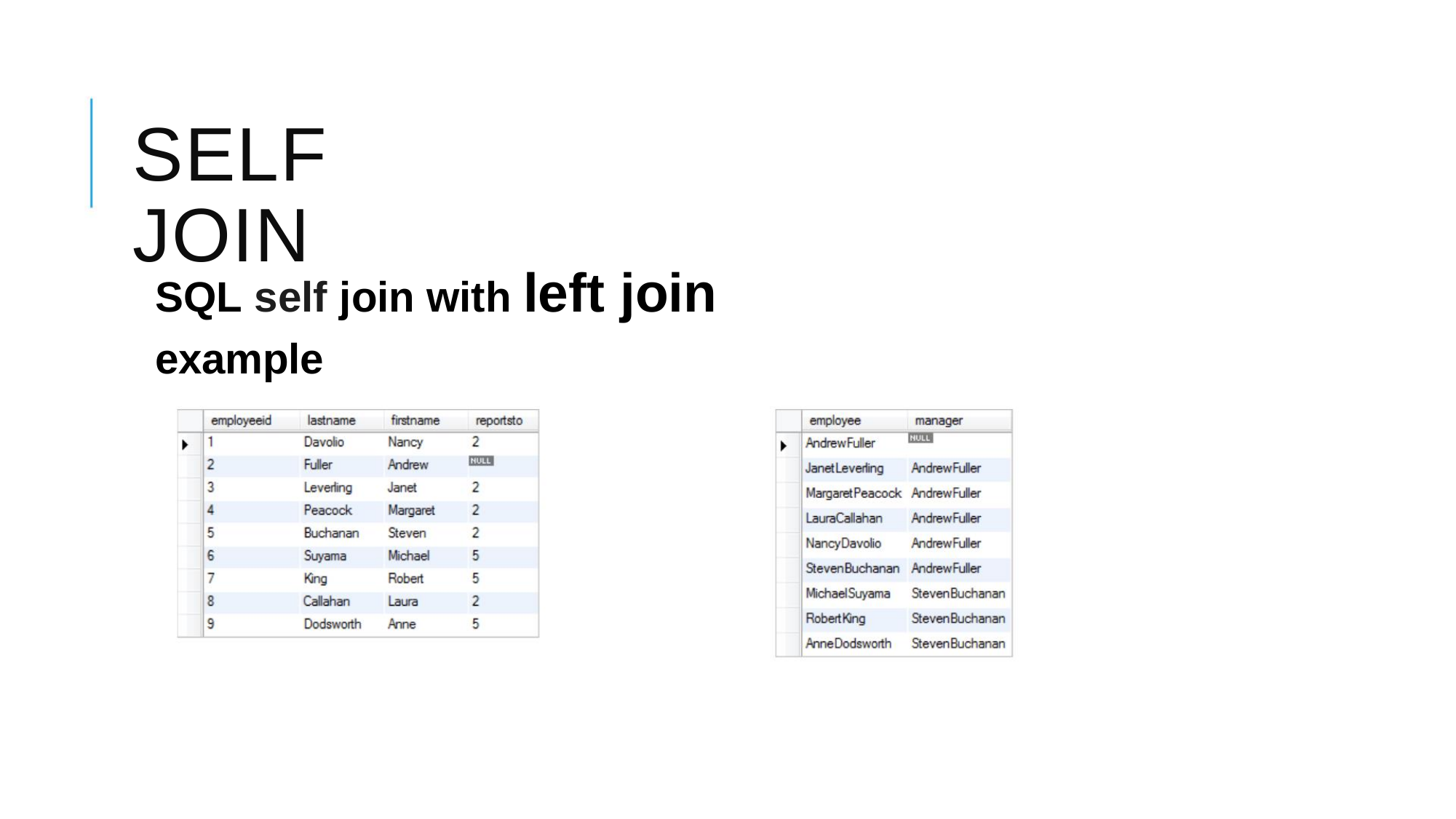

SELF JOIN
SQL self join with left join example